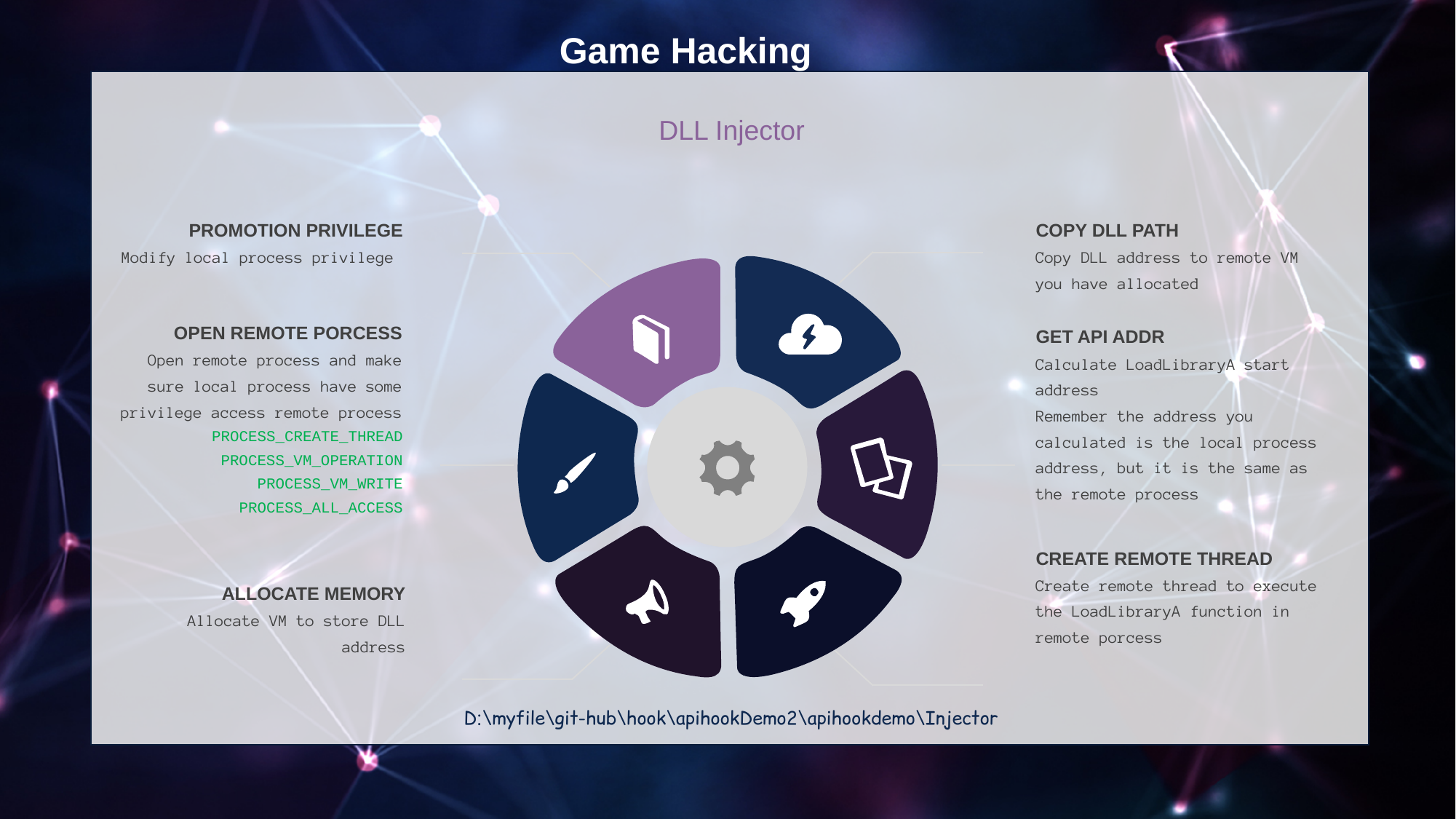

DLL Injector
PROMOTION PRIVILEGE
Modify local process privilege
COPY DLL PATH
Copy DLL address to remote VM you have allocated

OPEN REMOTE PORCESS
Open remote process and make sure local process have some privilege access remote process
PROCESS_CREATE_THREAD
PROCESS_VM_OPERATION
PROCESS_VM_WRITE
PROCESS_ALL_ACCESS

GET API ADDR
Calculate LoadLibraryA start address
Remember the address you calculated is the local process address, but it is the same as the remote process

CREATE REMOTE THREAD
Create remote thread to execute the LoadLibraryA function in remote porcess
ALLOCATE MEMORY
Allocate VM to store DLL address
D:\myfile\git-hub\hook\apihookDemo2\apihookdemo\Injector